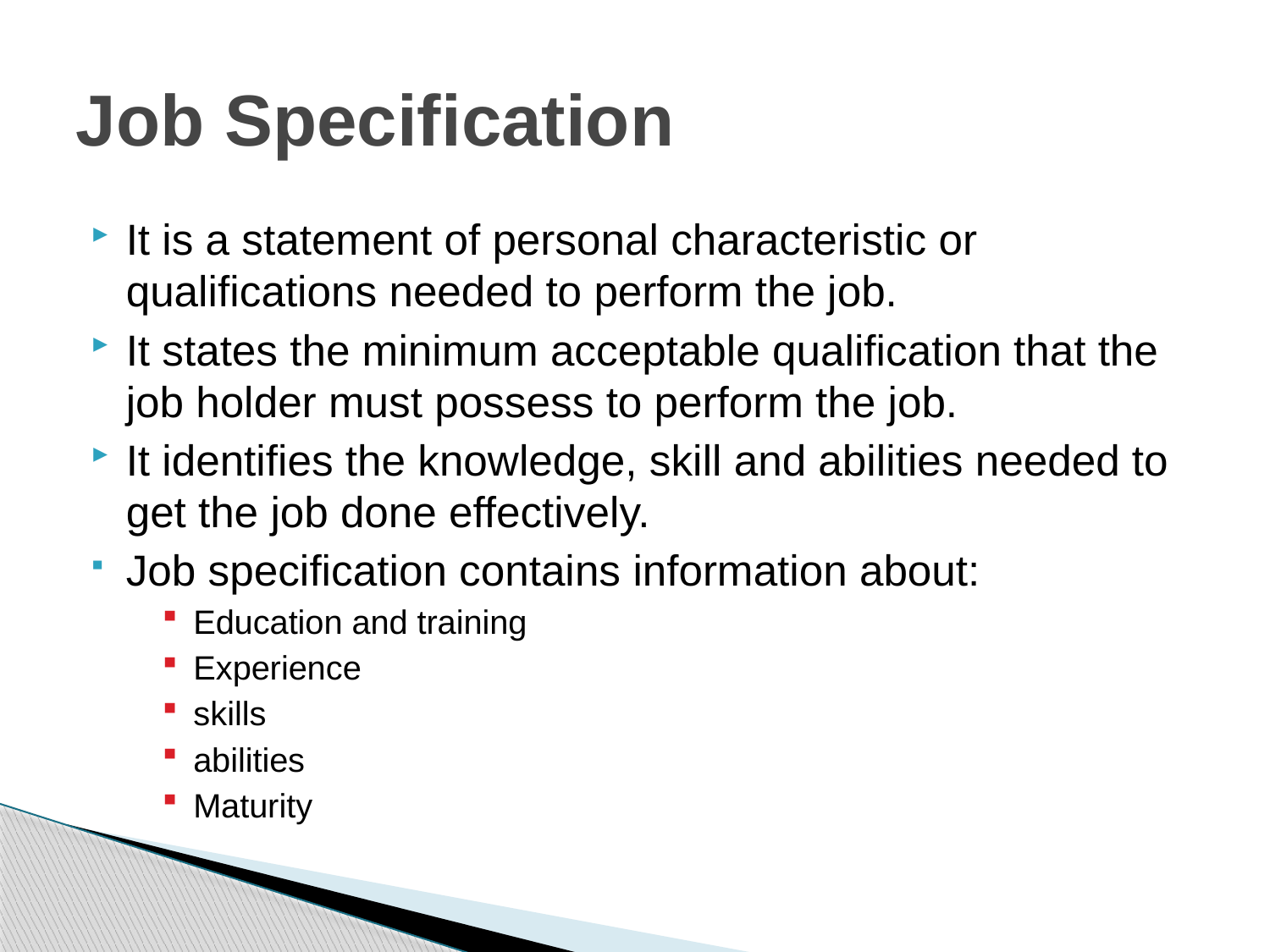

# Job Specification
It is a statement of personal characteristic or qualifications needed to perform the job.
It states the minimum acceptable qualification that the job holder must possess to perform the job.
It identifies the knowledge, skill and abilities needed to get the job done effectively.
Job specification contains information about:
Education and training
Experience
skills
abilities
Maturity